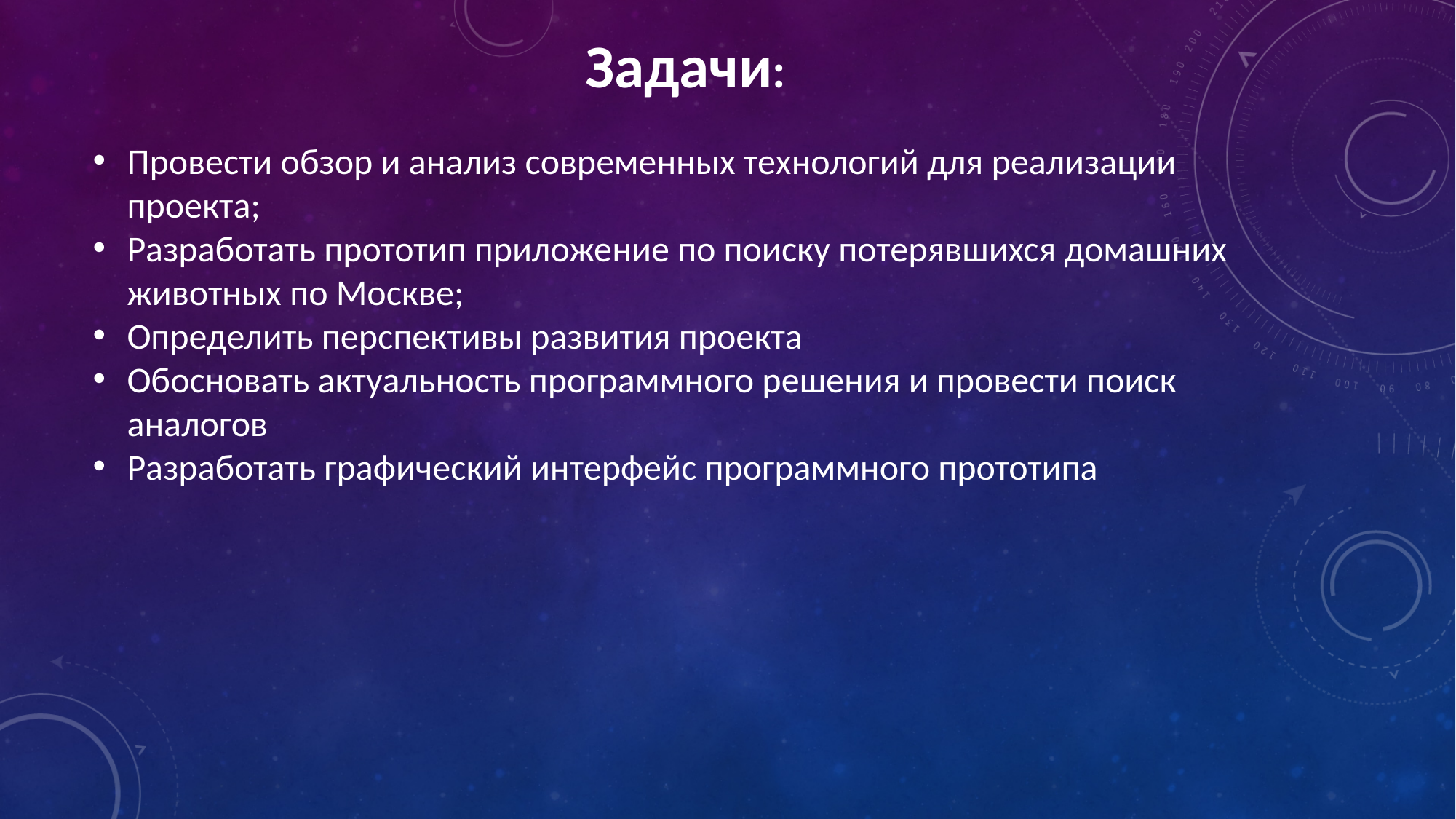

Задачи:
Провести обзор и анализ современных технологий для реализации проекта;
Разработать прототип приложение по поиску потерявшихся домашних животных по Москве;
Определить перспективы развития проекта
Обосновать актуальность программного решения и провести поиск аналогов
Разработать графический интерфейс программного прототипа